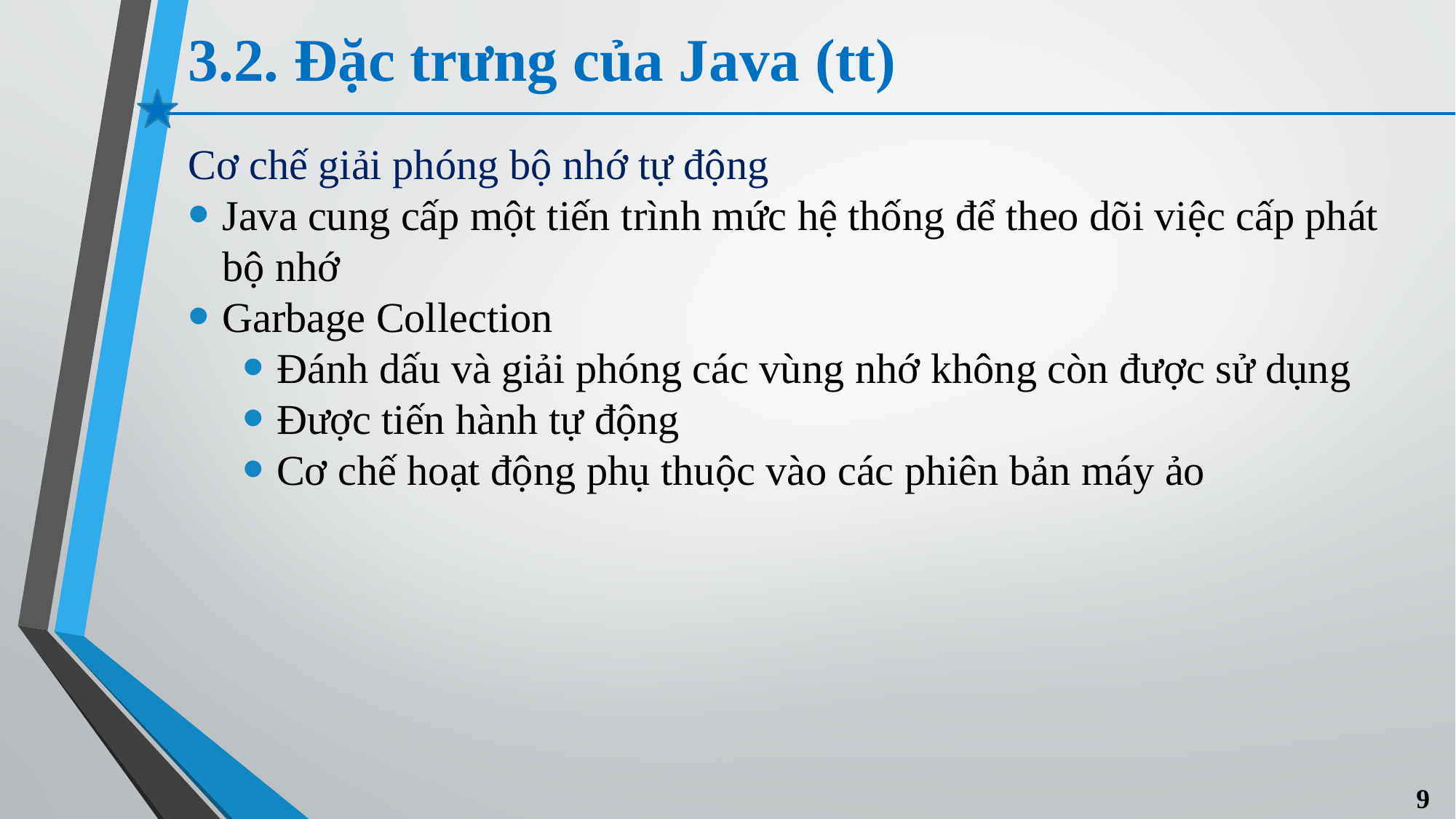

# 3.2. Đặc trưng của Java (tt)
Cơ chế giải phóng bộ nhớ tự động
Java cung cấp một tiến trình mức hệ thống để theo dõi việc cấp phát bộ nhớ
Garbage Collection
Đánh dấu và giải phóng các vùng nhớ không còn được sử dụng
Được tiến hành tự động
Cơ chế hoạt động phụ thuộc vào các phiên bản máy ảo
9